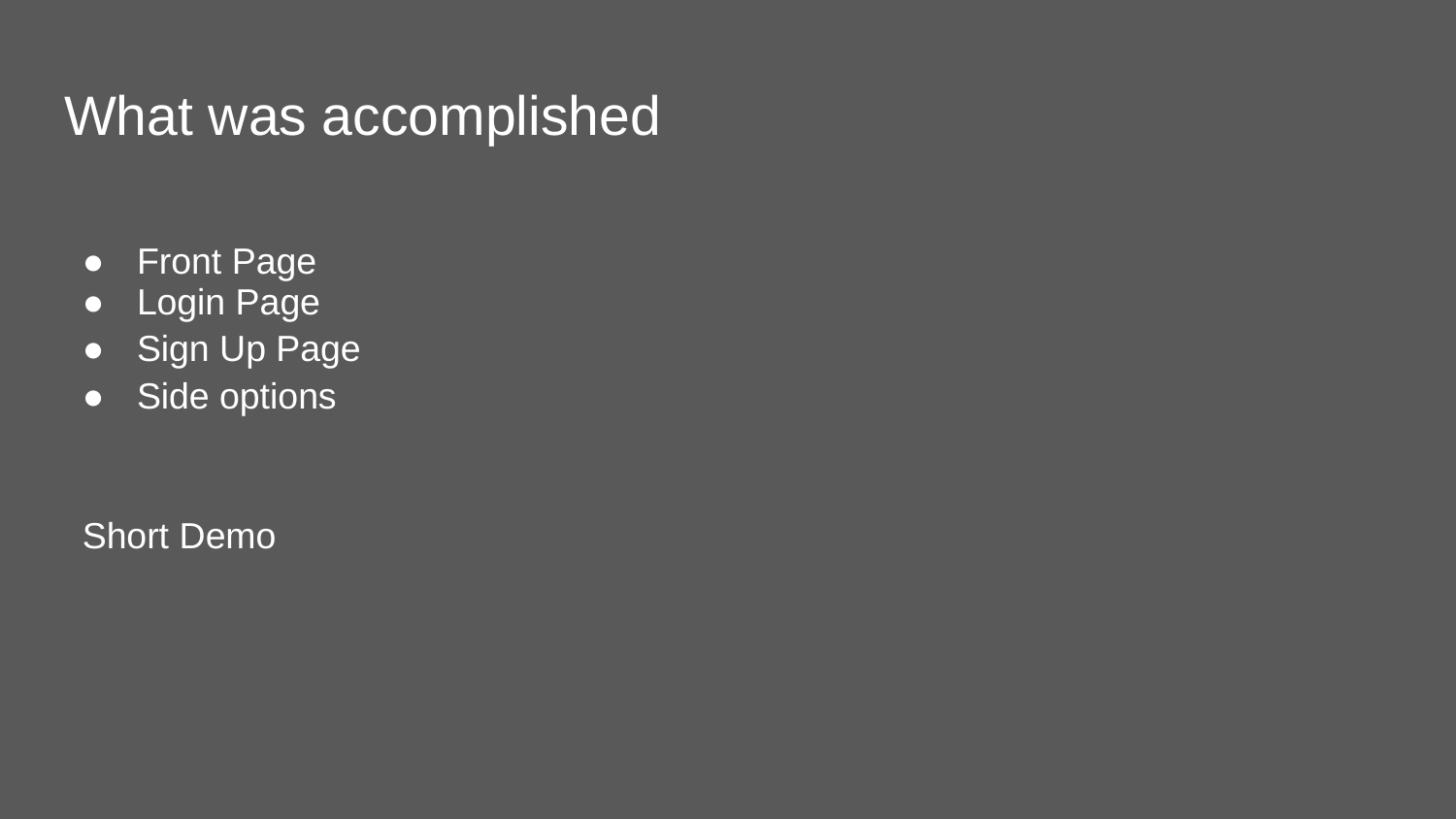

# What was accomplished
Front Page
Login Page
Sign Up Page
Side options

Short Demo